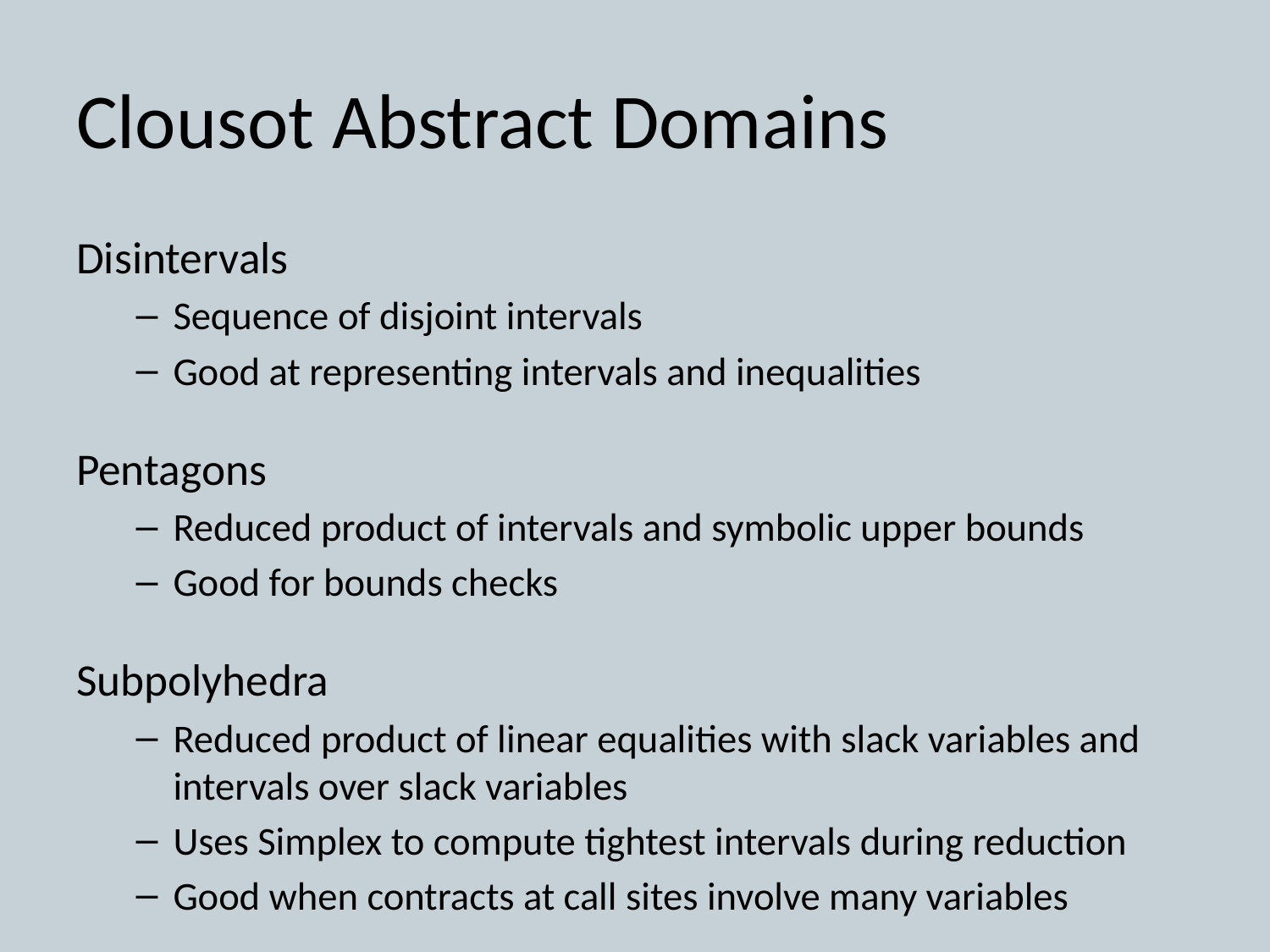

# Clousot Abstract Domains
Disintervals
Sequence of disjoint intervals
Good at representing intervals and inequalities
Pentagons
Reduced product of intervals and symbolic upper bounds
Good for bounds checks
Subpolyhedra
Reduced product of linear equalities with slack variables and intervals over slack variables
Uses Simplex to compute tightest intervals during reduction
Good when contracts at call sites involve many variables